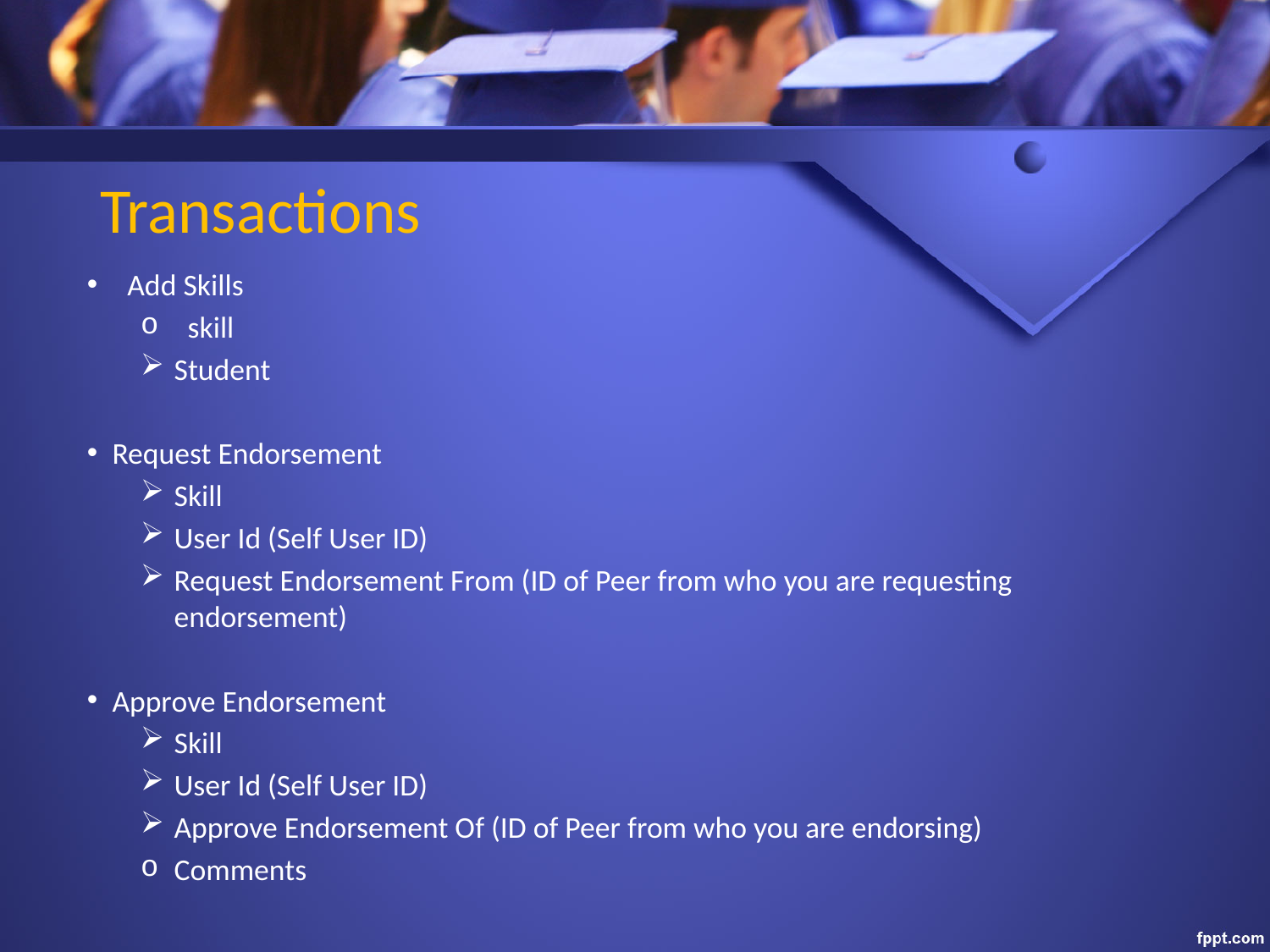

# Transactions
Add Skills
  skill
Student

Request Endorsement
Skill
User Id (Self User ID)
Request Endorsement From (ID of Peer from who you are requesting endorsement)

Approve Endorsement
Skill
User Id (Self User ID)
Approve Endorsement Of (ID of Peer from who you are endorsing)
Comments